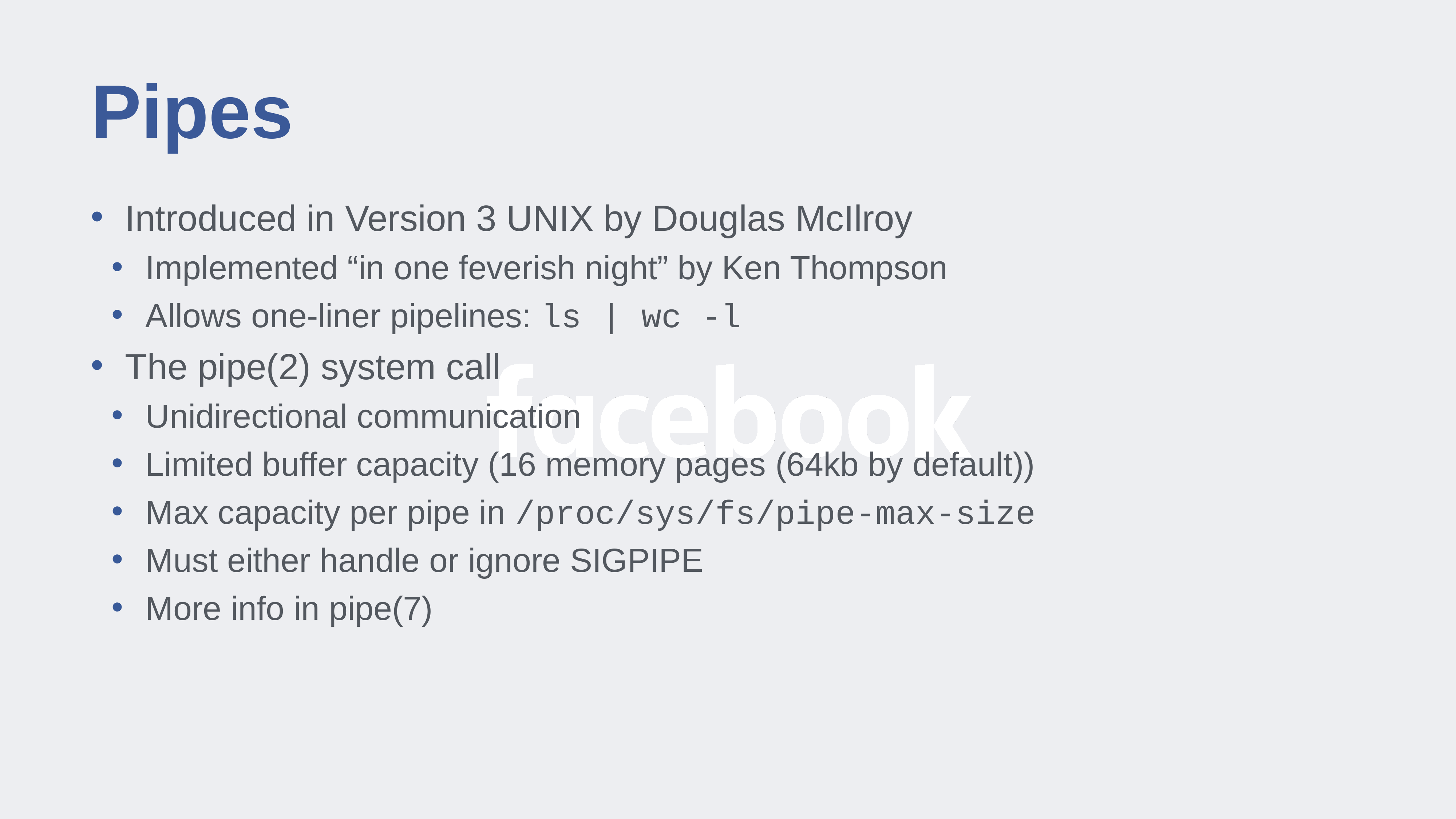

# Pipes
Introduced in Version 3 UNIX by Douglas McIlroy
Implemented “in one feverish night” by Ken Thompson
Allows one-liner pipelines: ls | wc -l
The pipe(2) system call
Unidirectional communication
Limited buffer capacity (16 memory pages (64kb by default))
Max capacity per pipe in /proc/sys/fs/pipe-max-size
Must either handle or ignore SIGPIPE
More info in pipe(7)